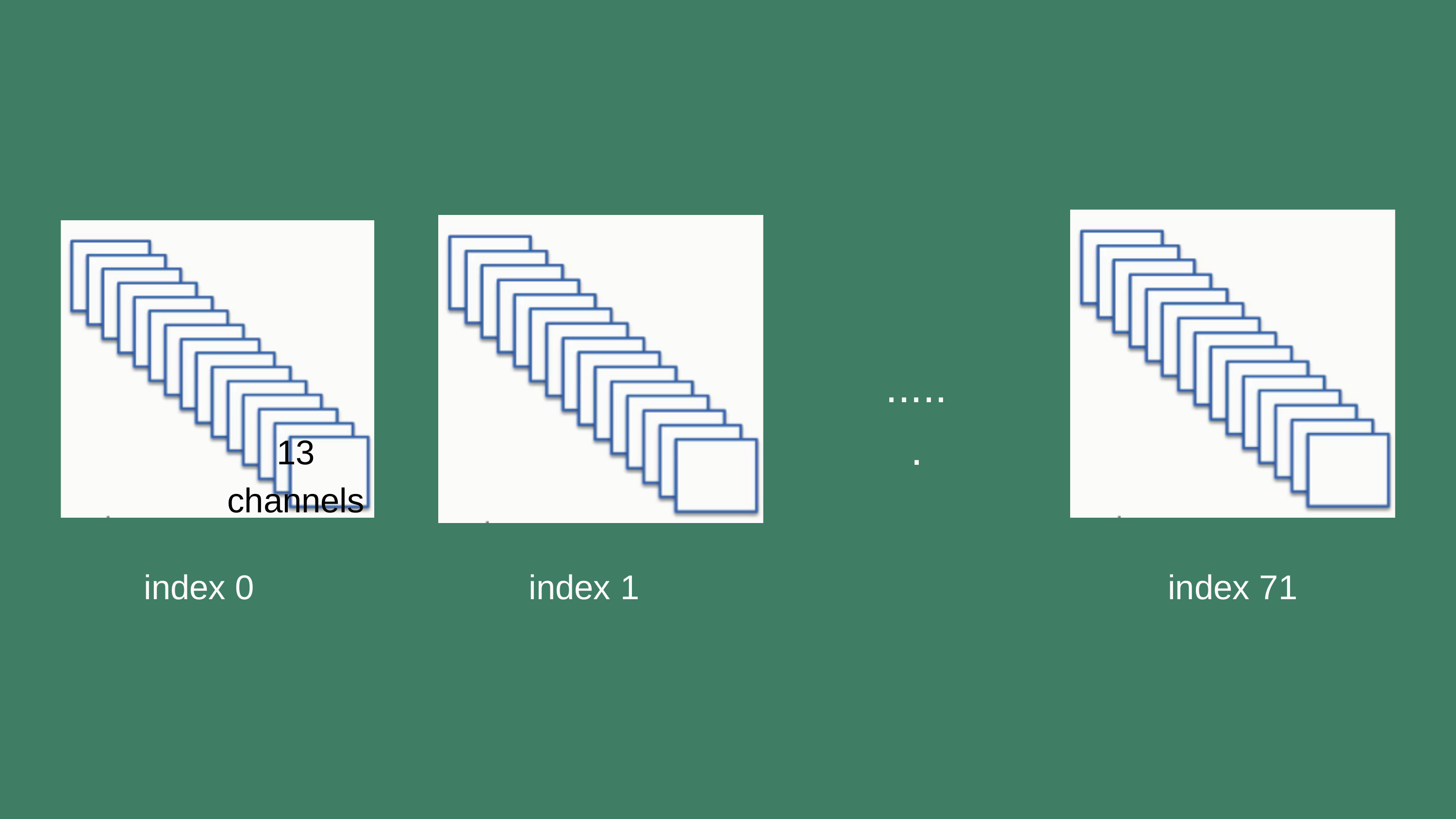

......
13 channels
index 0
index 1
index 71